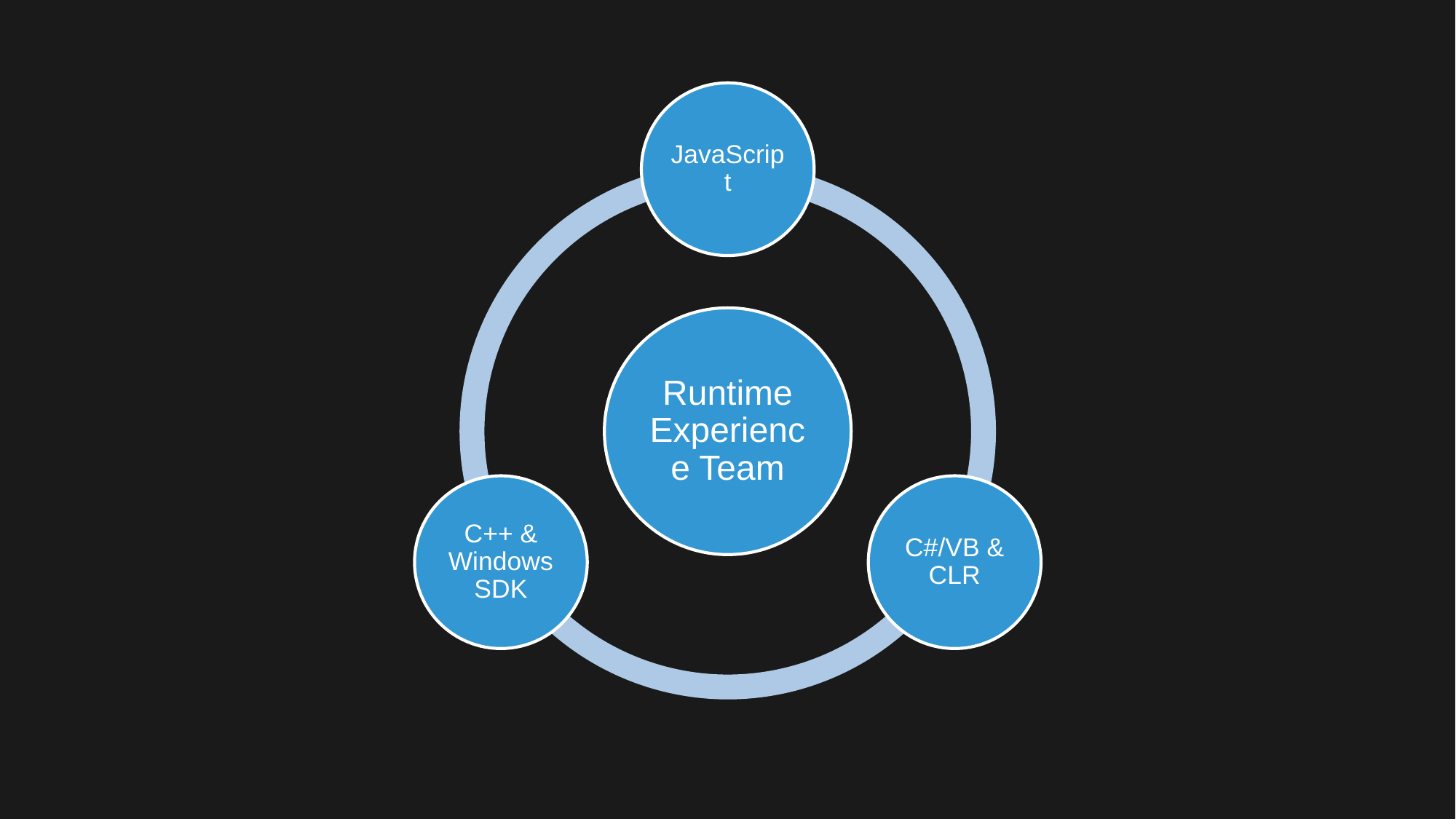

Runtime Experience Team
JavaScript
C#/VB & CLR
C++ & Windows SDK